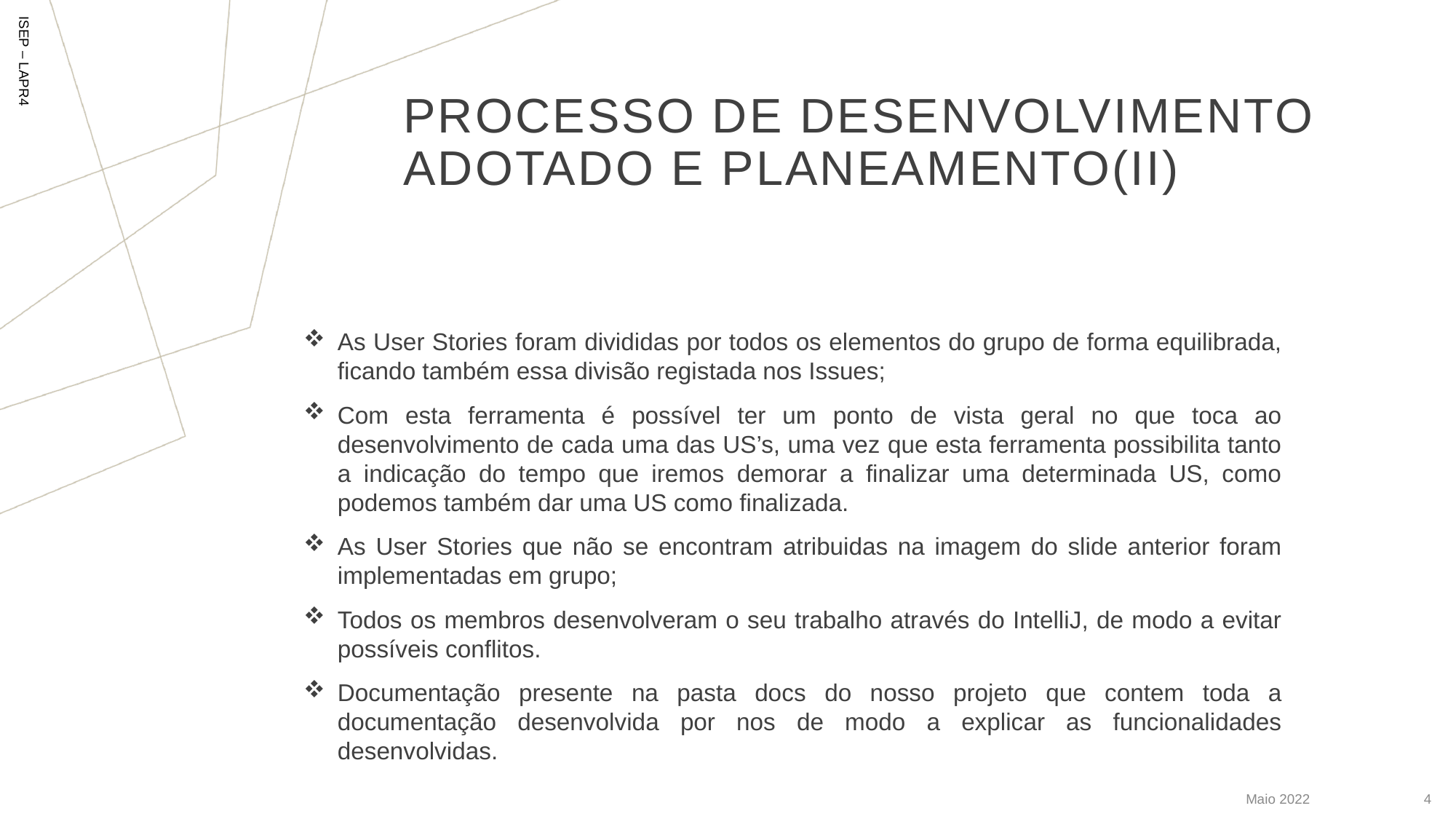

# Processo de Desenvolvimento adotado e Planeamento(ii)
ISEP – LAPR4
As User Stories foram divididas por todos os elementos do grupo de forma equilibrada, ficando também essa divisão registada nos Issues;
Com esta ferramenta é possível ter um ponto de vista geral no que toca ao desenvolvimento de cada uma das US’s, uma vez que esta ferramenta possibilita tanto a indicação do tempo que iremos demorar a finalizar uma determinada US, como podemos também dar uma US como finalizada.
As User Stories que não se encontram atribuidas na imagem do slide anterior foram implementadas em grupo;
Todos os membros desenvolveram o seu trabalho através do IntelliJ, de modo a evitar possíveis conflitos.
Documentação presente na pasta docs do nosso projeto que contem toda a documentação desenvolvida por nos de modo a explicar as funcionalidades desenvolvidas.

4
Maio 2022